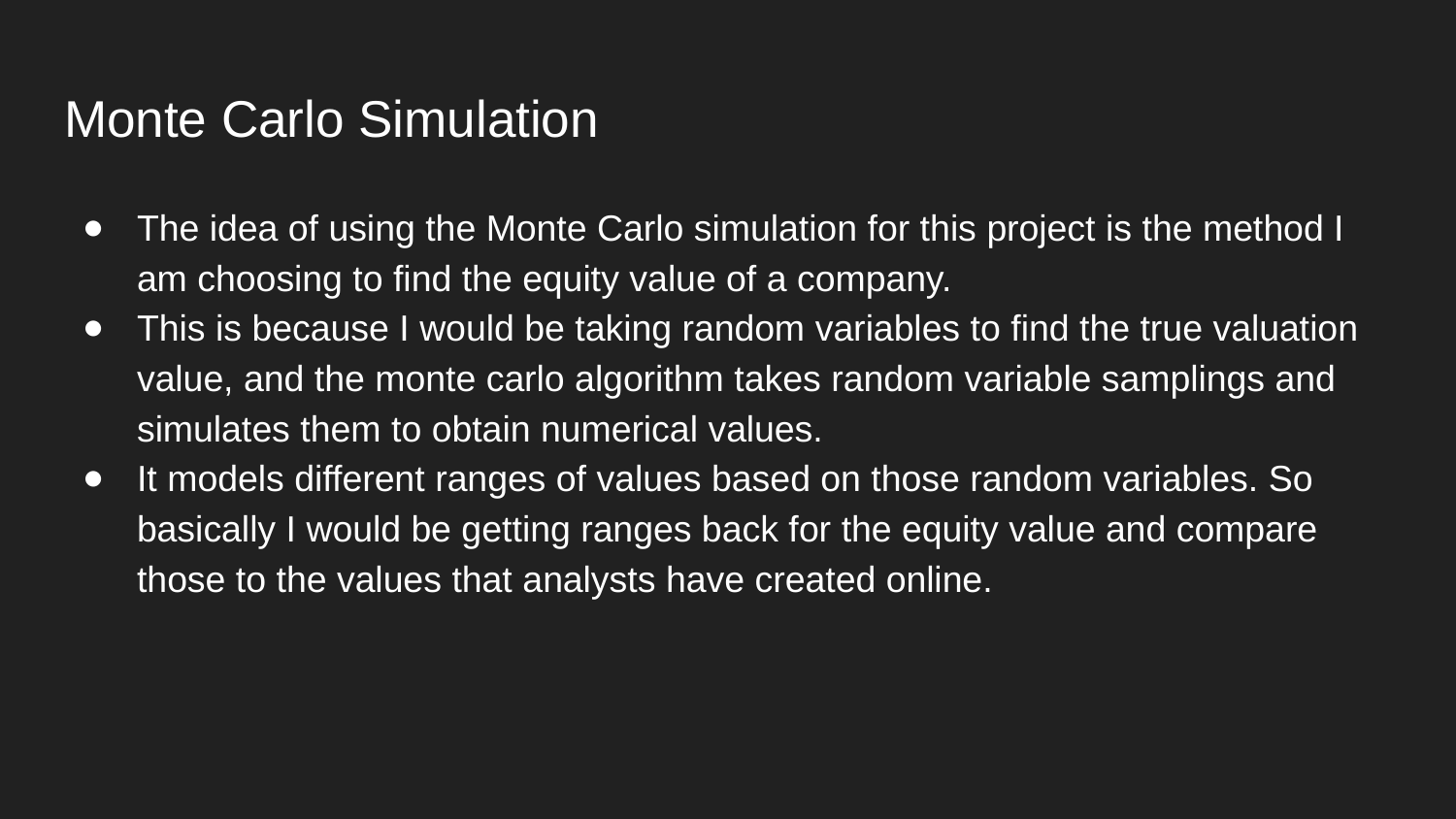

# Monte Carlo Simulation

The idea of using the Monte Carlo simulation for this project is the method I am choosing to find the equity value of a company.
This is because I would be taking random variables to find the true valuation value, and the monte carlo algorithm takes random variable samplings and simulates them to obtain numerical values.
It models different ranges of values based on those random variables. So basically I would be getting ranges back for the equity value and compare those to the values that analysts have created online.